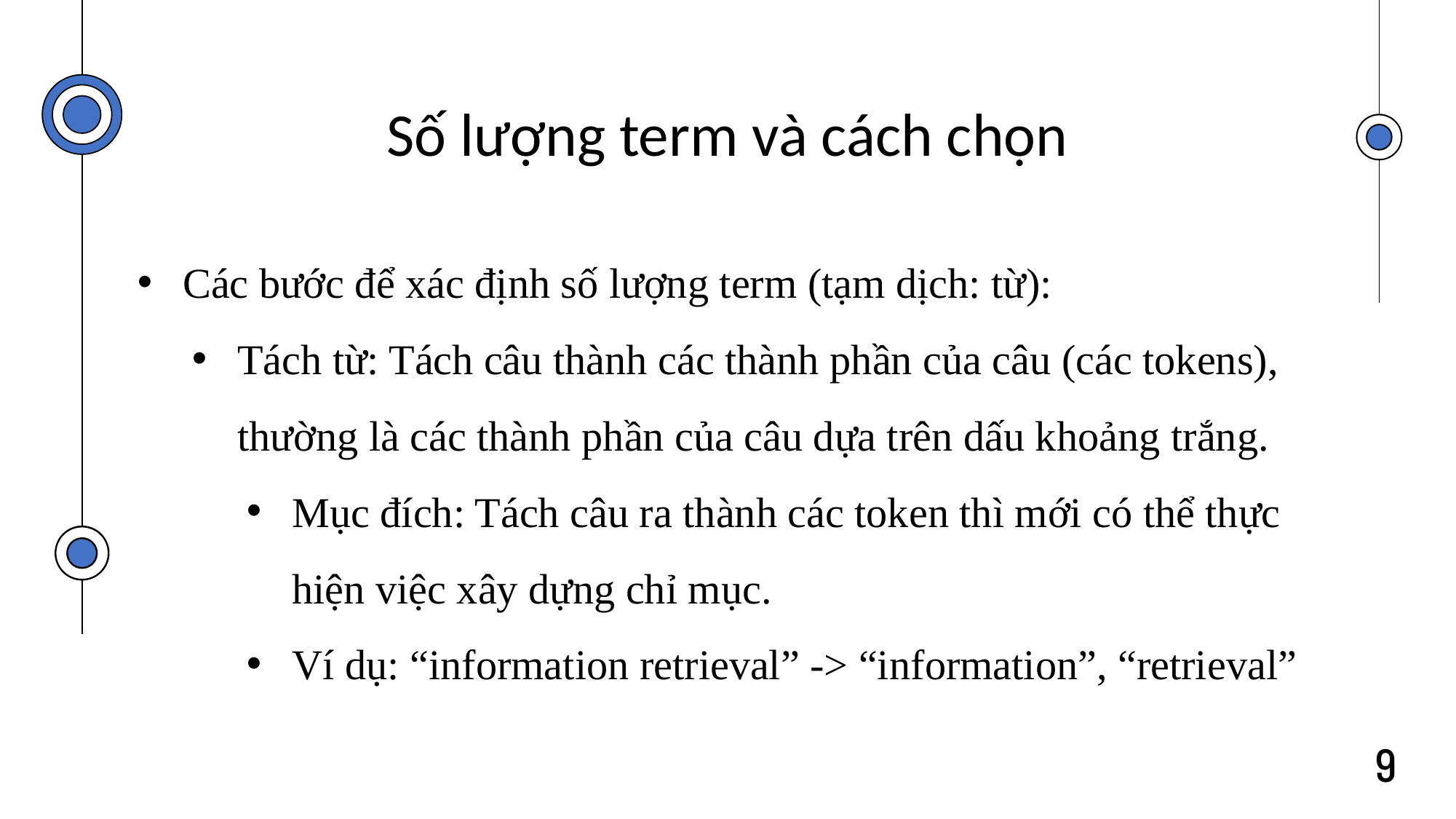

# Số lượng term và cách chọn
Các bước để xác định số lượng term (tạm dịch: từ):
Tách từ: Tách câu thành các thành phần của câu (các tokens), thường là các thành phần của câu dựa trên dấu khoảng trắng.
Mục đích: Tách câu ra thành các token thì mới có thể thực hiện việc xây dựng chỉ mục.
Ví dụ: “information retrieval” -> “information”, “retrieval”
9